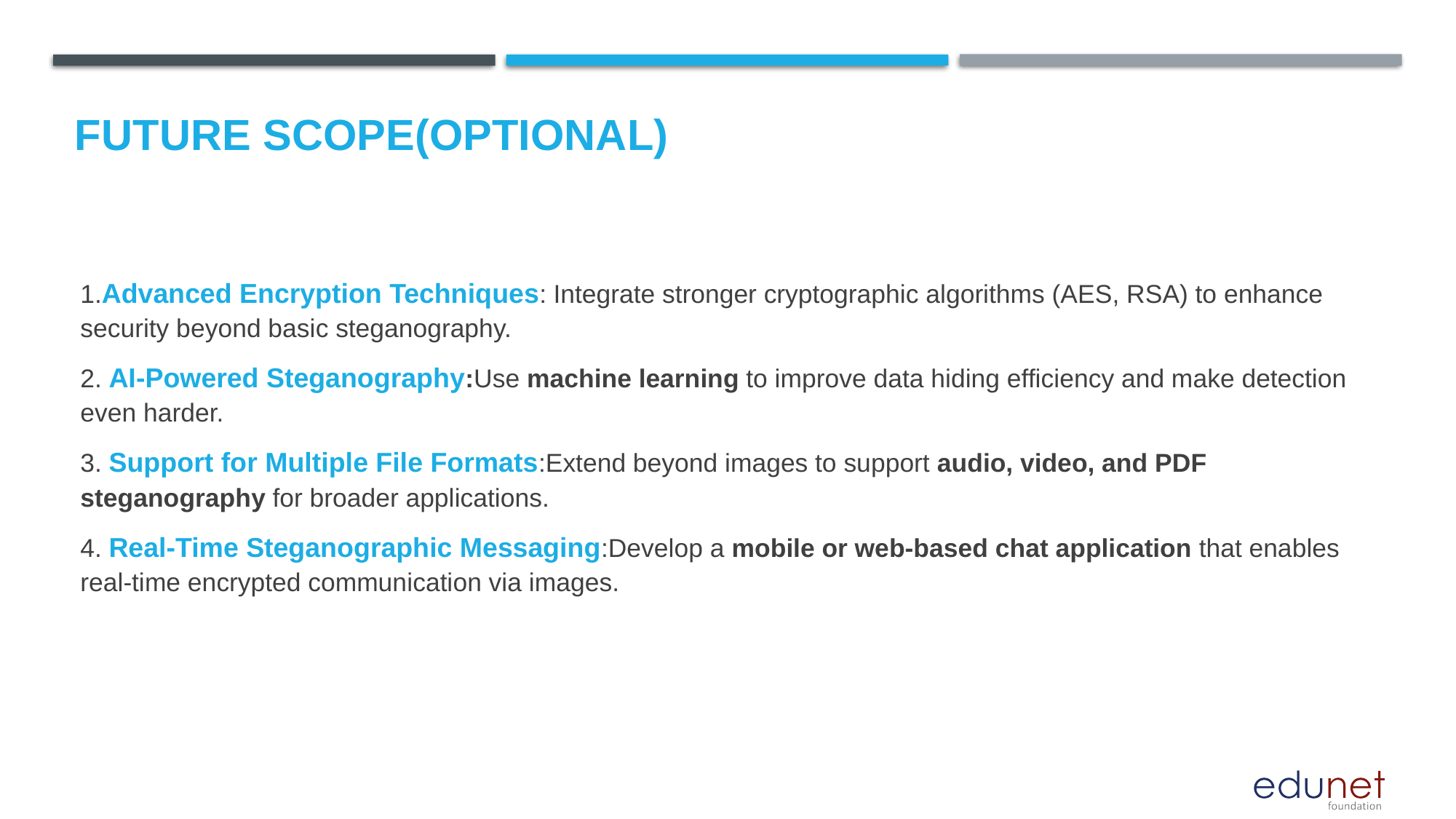

Future scope(optional)
1.Advanced Encryption Techniques: Integrate stronger cryptographic algorithms (AES, RSA) to enhance security beyond basic steganography.
2. AI-Powered Steganography:Use machine learning to improve data hiding efficiency and make detection even harder.
3. Support for Multiple File Formats:Extend beyond images to support audio, video, and PDF steganography for broader applications.
4. Real-Time Steganographic Messaging:Develop a mobile or web-based chat application that enables real-time encrypted communication via images.